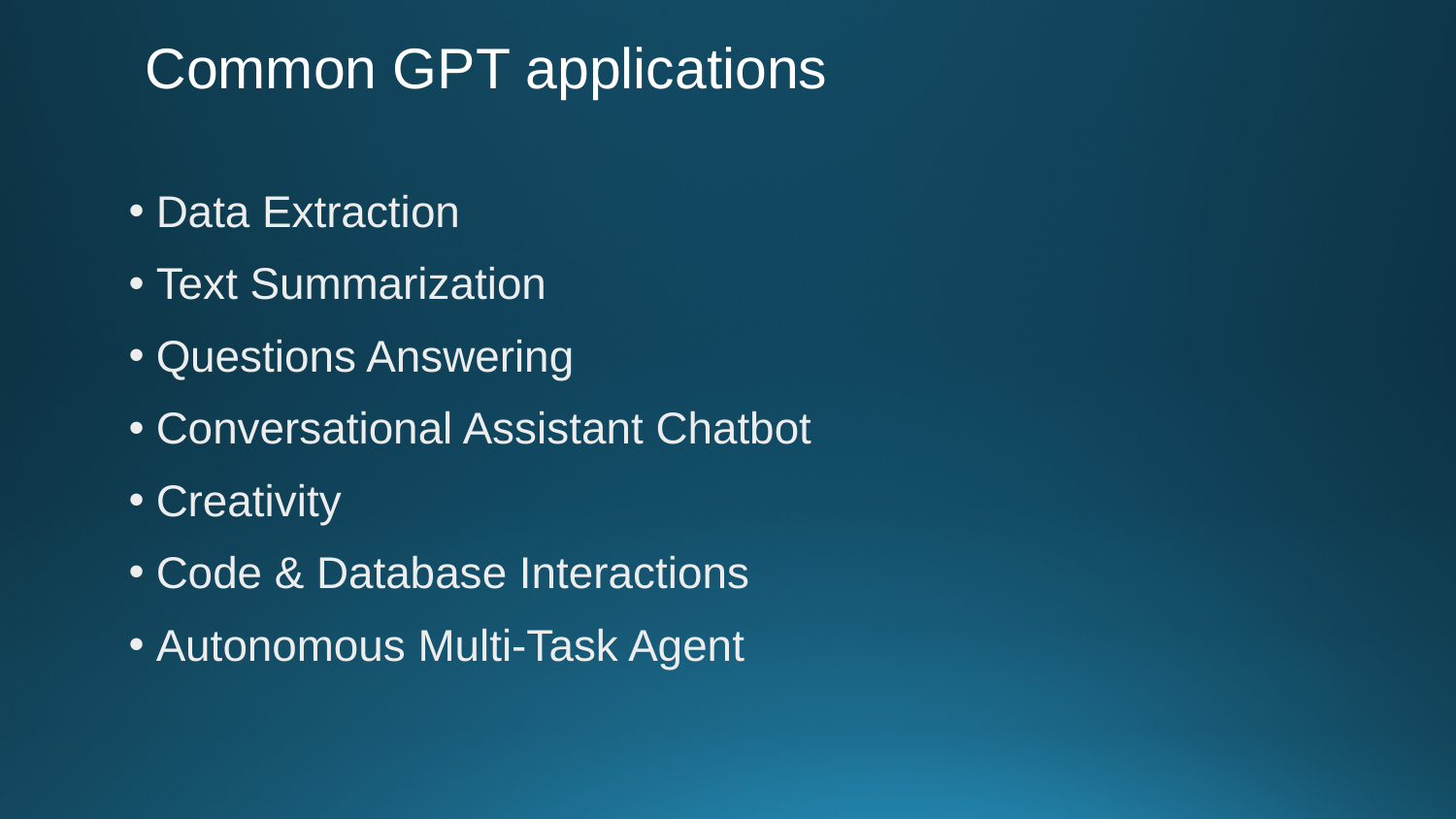

# Common GPT applications

Data Extraction
Text Summarization
Questions Answering
Conversational Assistant Chatbot
Creativity
Code & Database Interactions
Autonomous Multi-Task Agent